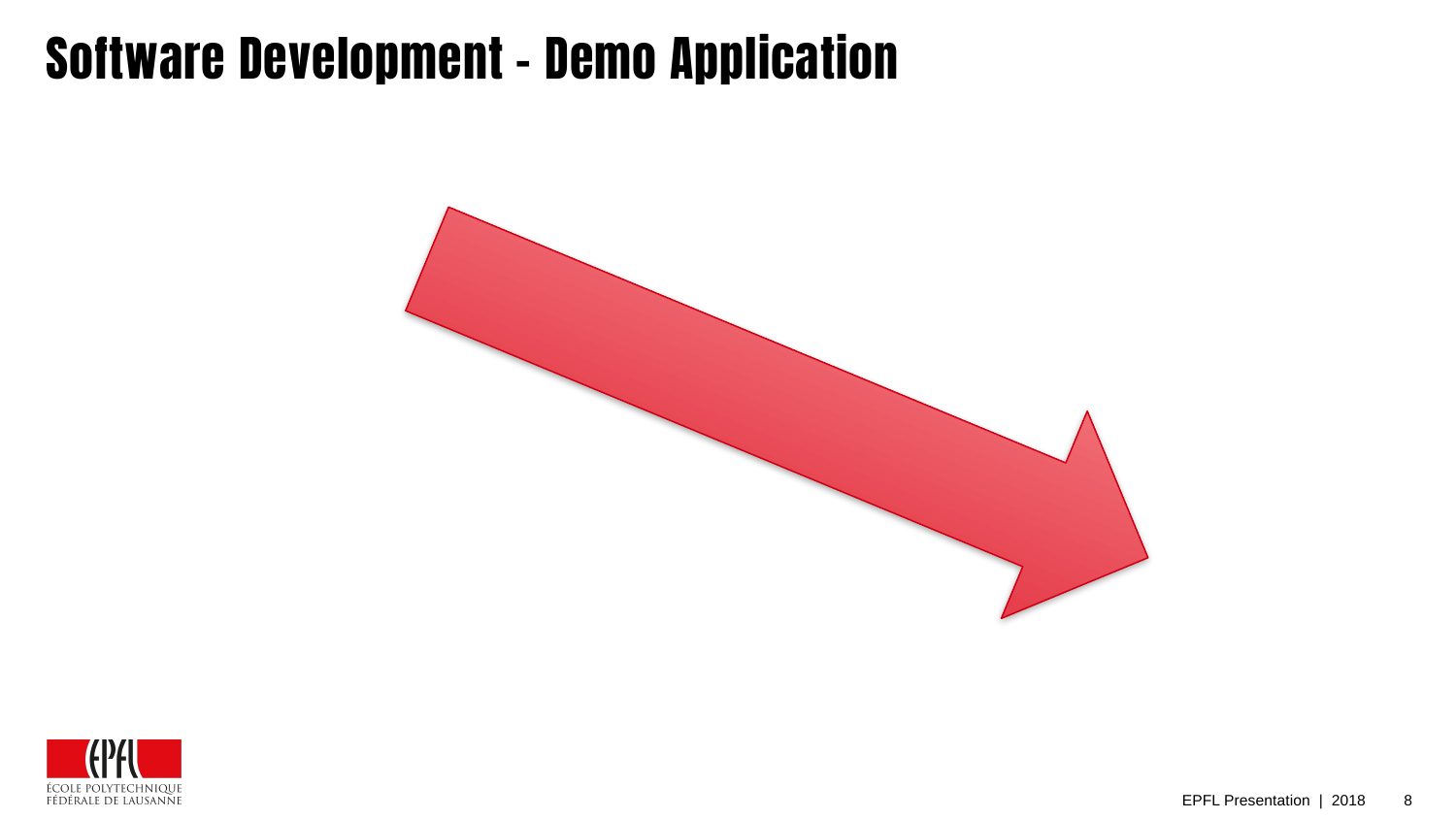

# Software Development – Demo Application

EPFL Presentation  |  2018
8